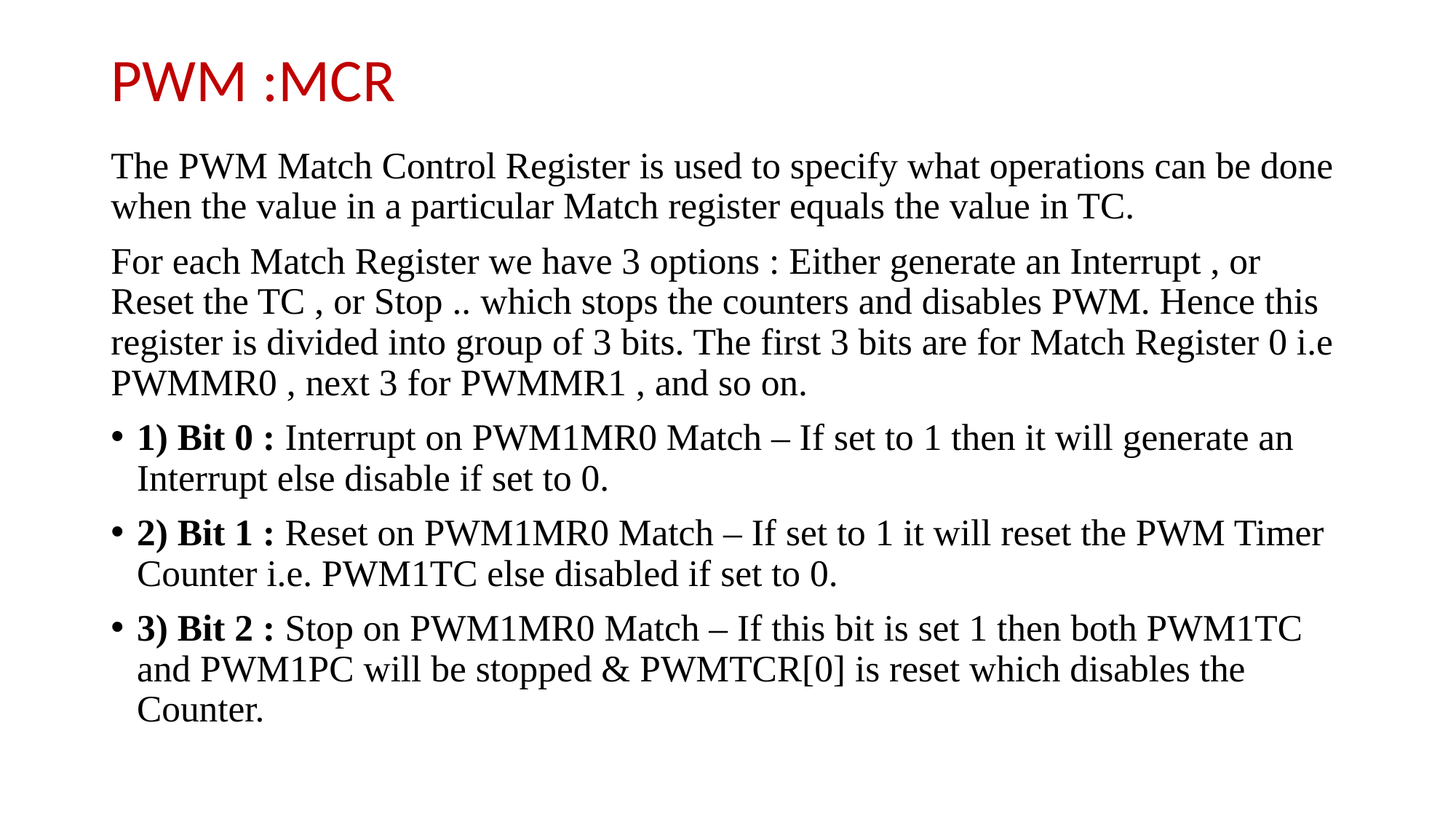

# PWM :MCR
The PWM Match Control Register is used to specify what operations can be done when the value in a particular Match register equals the value in TC.
For each Match Register we have 3 options : Either generate an Interrupt , or Reset the TC , or Stop .. which stops the counters and disables PWM. Hence this register is divided into group of 3 bits. The first 3 bits are for Match Register 0 i.e PWMMR0 , next 3 for PWMMR1 , and so on.
1) Bit 0 : Interrupt on PWM1MR0 Match – If set to 1 then it will generate an Interrupt else disable if set to 0.
2) Bit 1 : Reset on PWM1MR0 Match – If set to 1 it will reset the PWM Timer Counter i.e. PWM1TC else disabled if set to 0.
3) Bit 2 : Stop on PWM1MR0 Match – If this bit is set 1 then both PWM1TC and PWM1PC will be stopped & PWMTCR[0] is reset which disables the Counter.